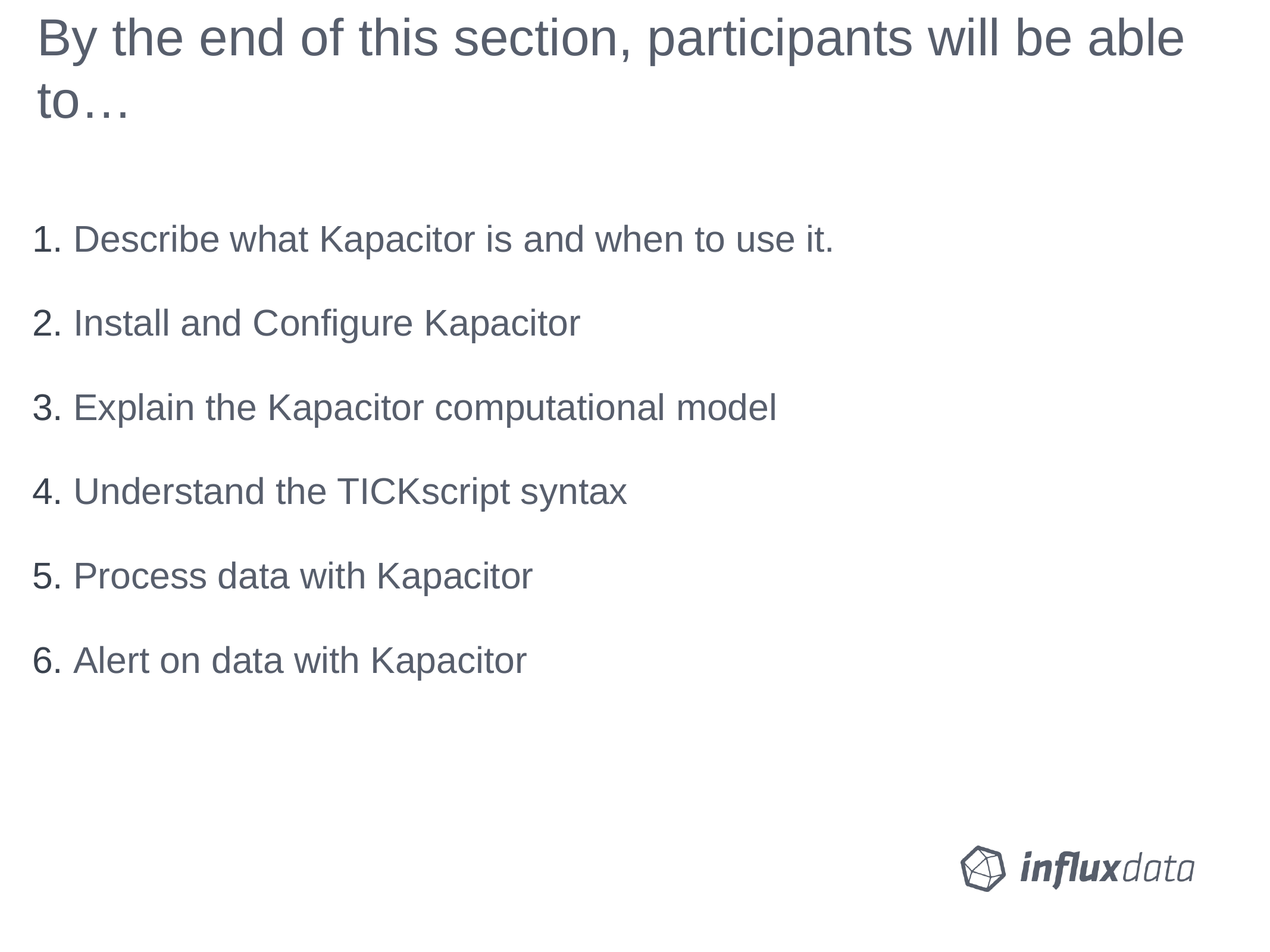

# By the end of this section, participants will be able to…
 Describe what Kapacitor is and when to use it.
 Install and Configure Kapacitor
 Explain the Kapacitor computational model
 Understand the TICKscript syntax
 Process data with Kapacitor
 Alert on data with Kapacitor